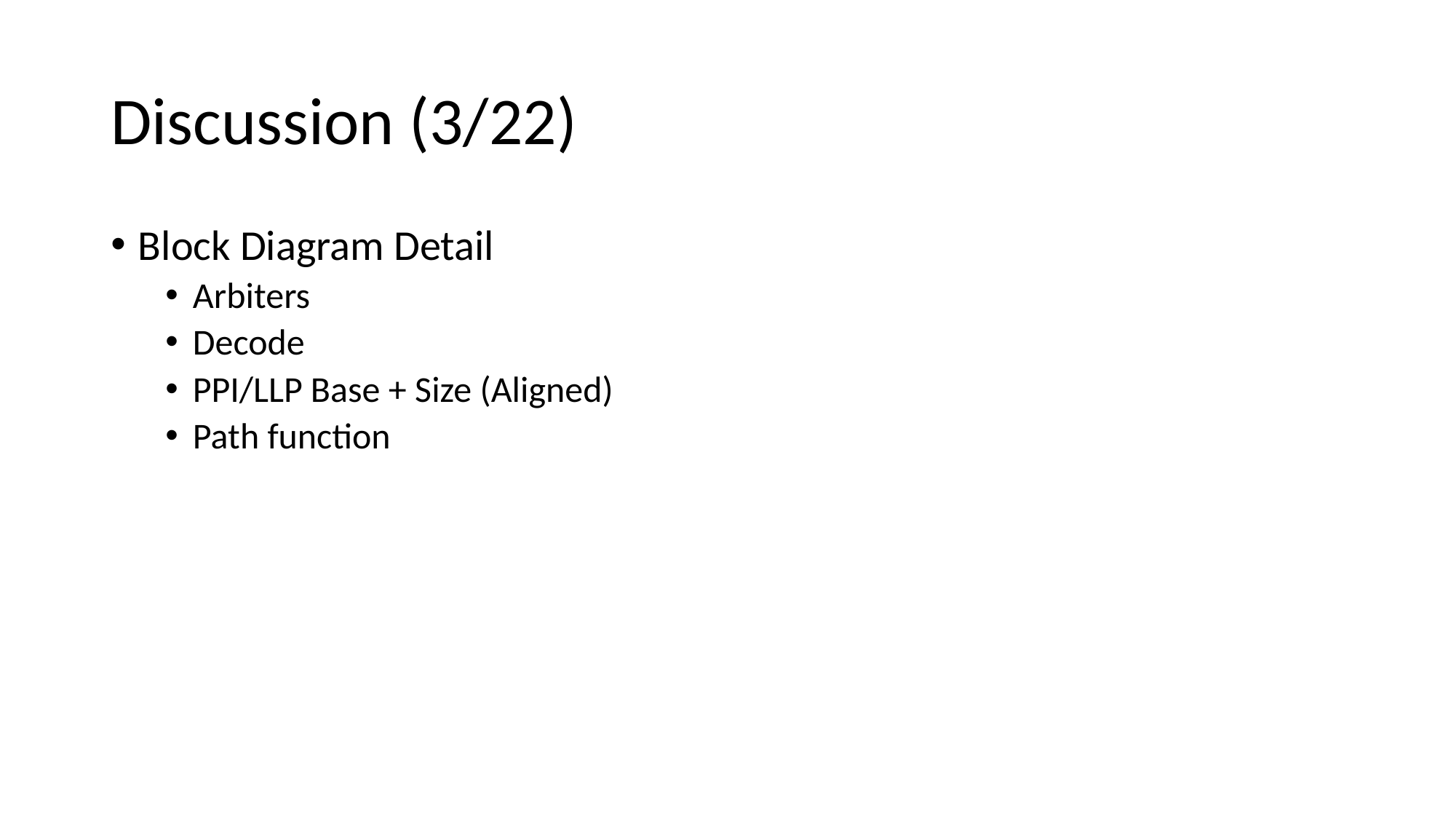

# Discussion (3/22)
Block Diagram Detail
Arbiters
Decode
PPI/LLP Base + Size (Aligned)
Path function